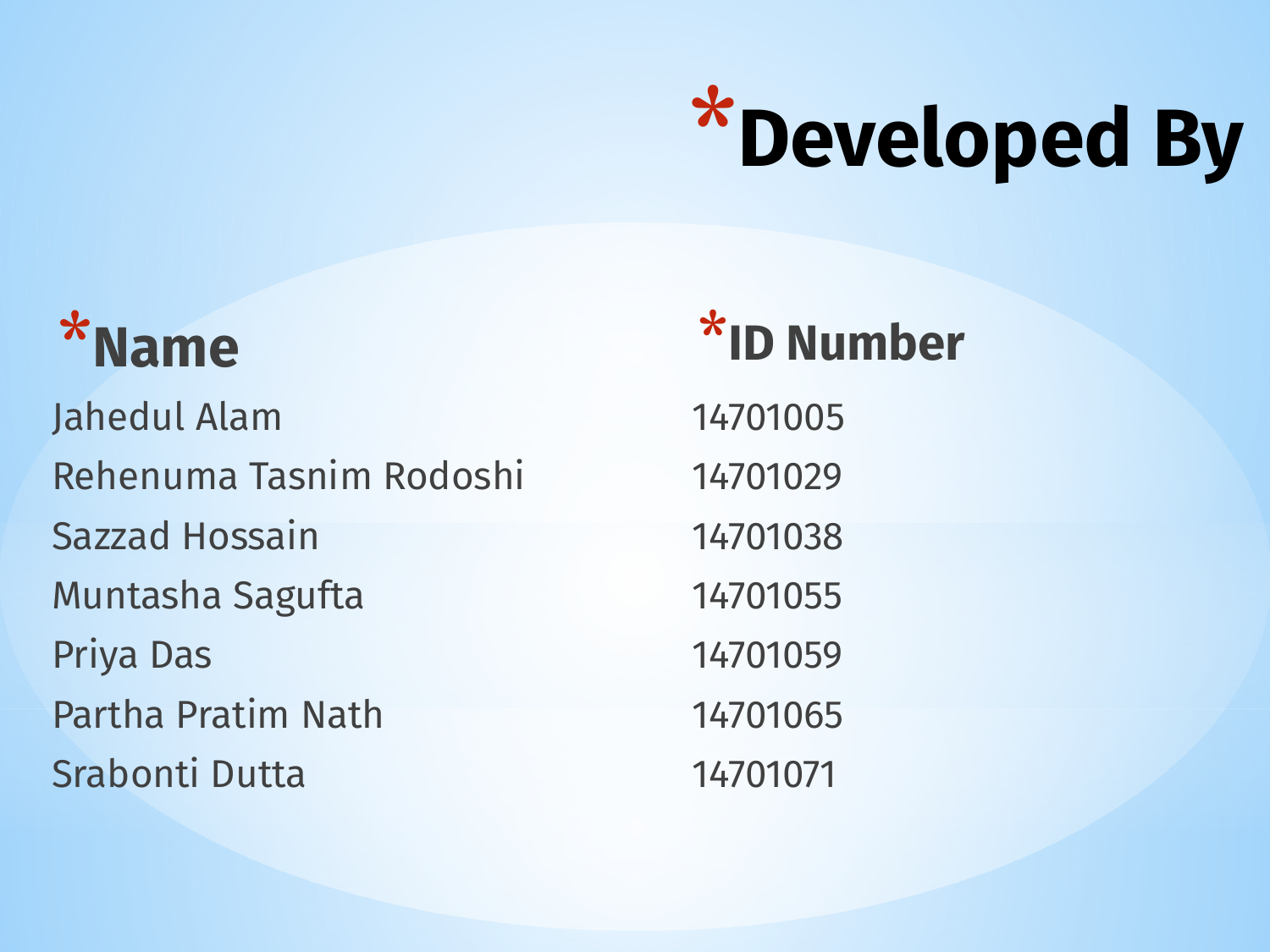

# Developed By
Name
ID Number
Jahedul Alam
Rehenuma Tasnim Rodoshi
Sazzad Hossain
Muntasha Sagufta
Priya Das
Partha Pratim Nath
Srabonti Dutta
14701005
14701029
14701038
14701055
14701059
14701065
14701071